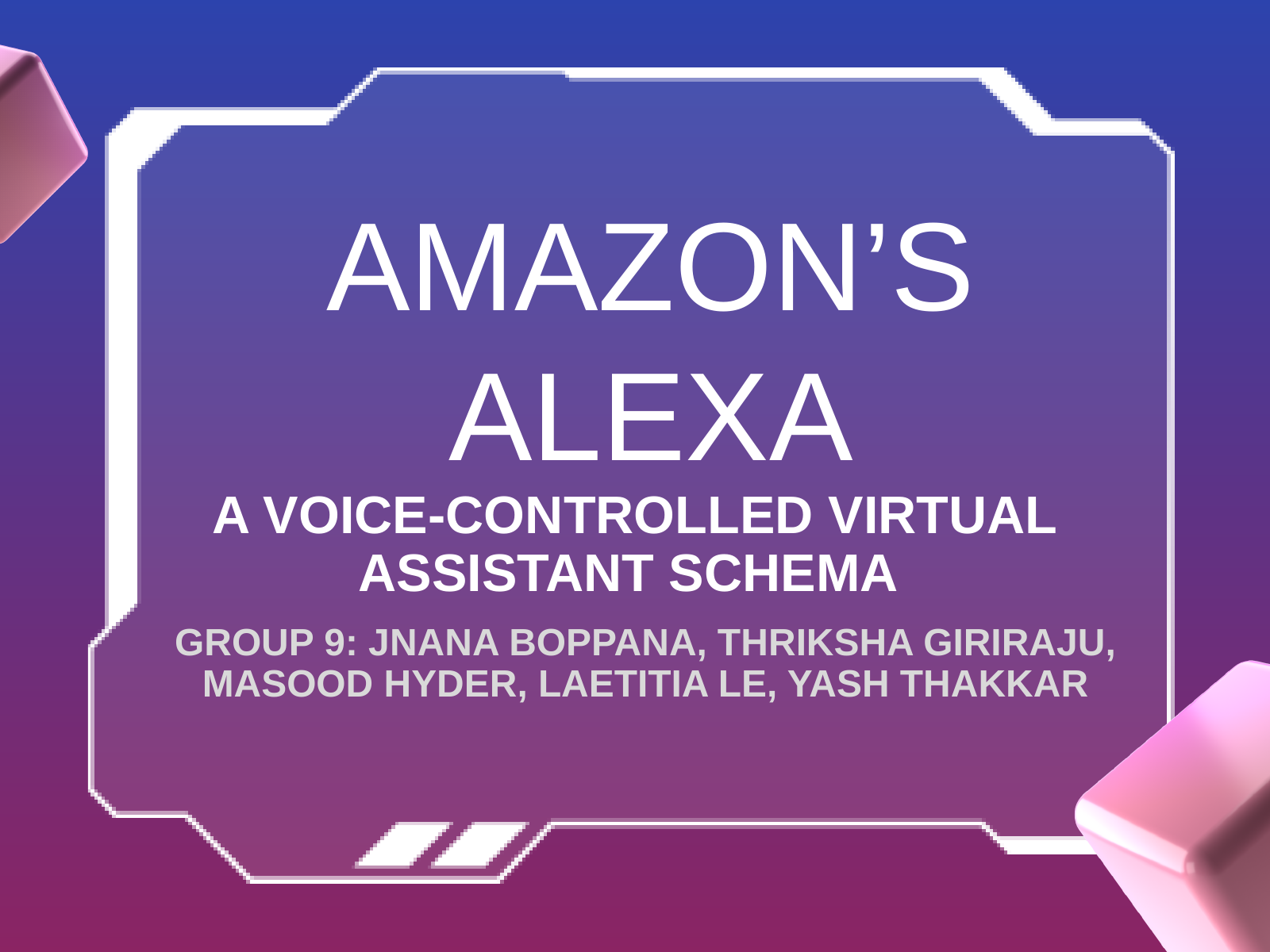

AMAZON’S ALEXA
A VOICE-CONTROLLED VIRTUAL ASSISTANT SCHEMA
GROUP 9: JNANA BOPPANA, THRIKSHA GIRIRAJU, MASOOD HYDER, LAETITIA LE, YASH THAKKAR